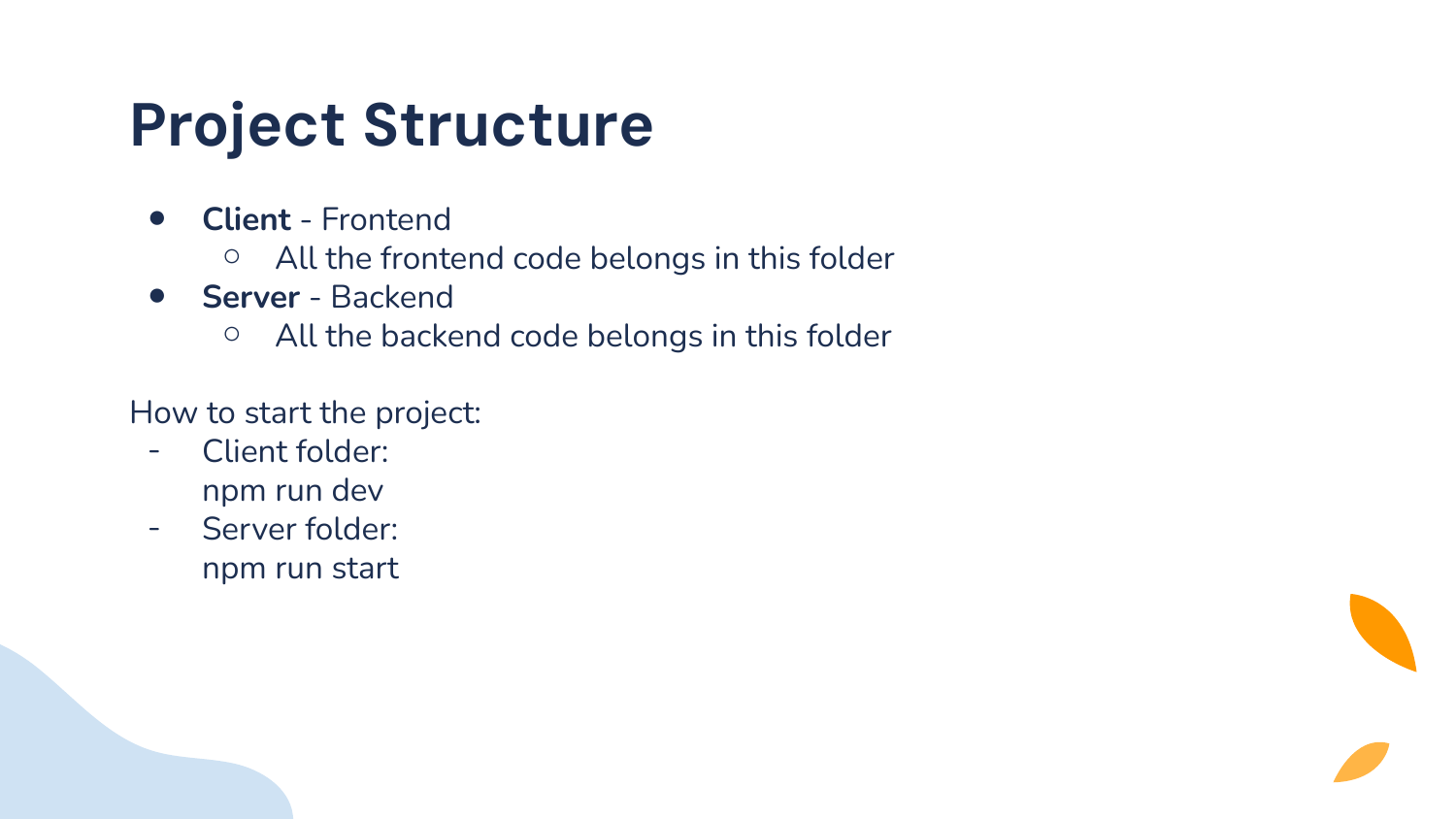

# Project Structure
Client - Frontend
All the frontend code belongs in this folder
Server - Backend
All the backend code belongs in this folder

How to start the project:
Client folder:
npm run dev
Server folder:
npm run start